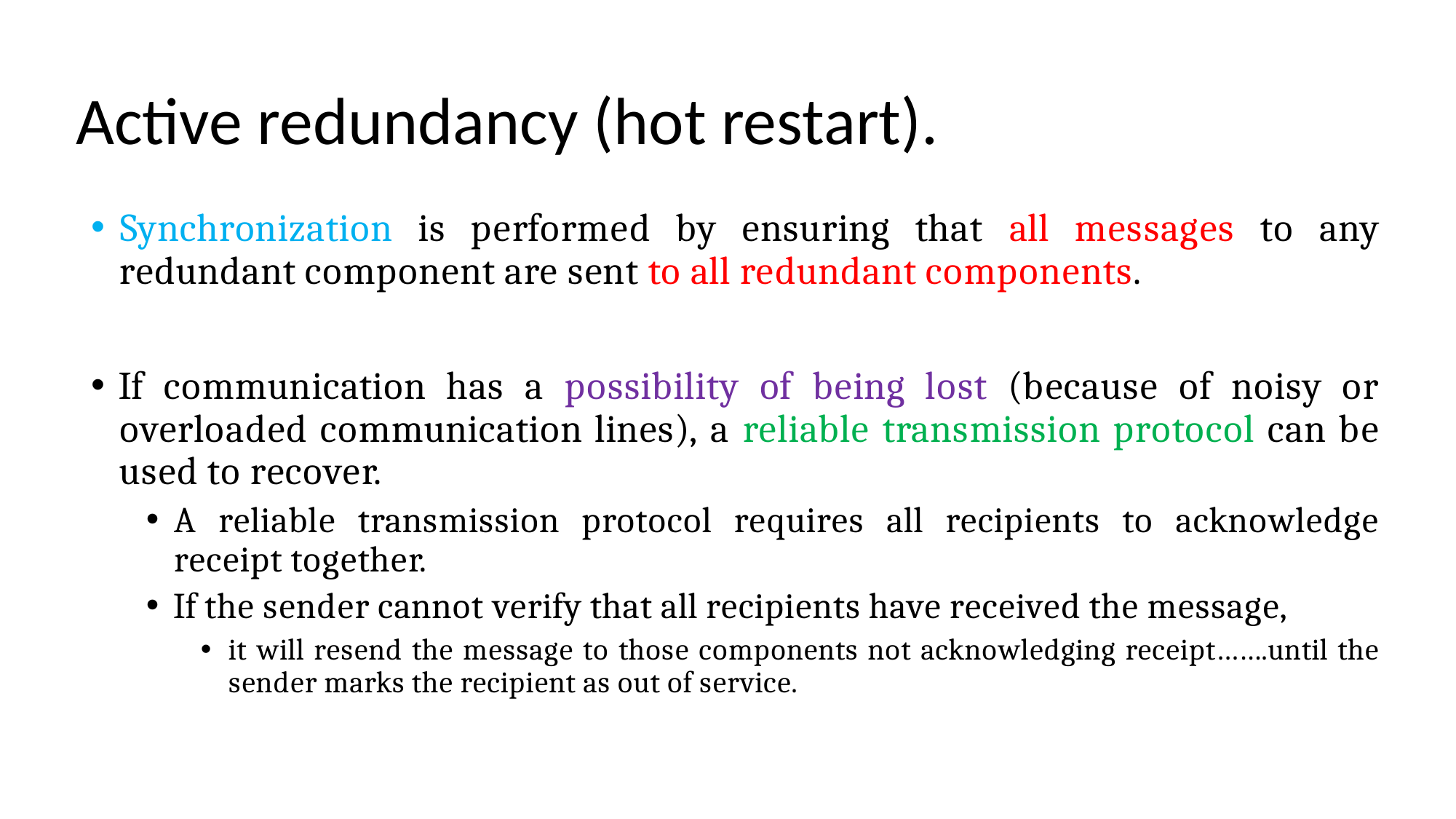

# Active redundancy (hot restart).
Synchronization is performed by ensuring that all messages to any redundant component are sent to all redundant components.

If communication has a possibility of being lost (because of noisy or overloaded communication lines), a reliable transmission protocol can be used to recover.
A reliable transmission protocol requires all recipients to acknowledge receipt together.
If the sender cannot verify that all recipients have received the message,
it will resend the message to those components not acknowledging receipt…….until the sender marks the recipient as out of service.